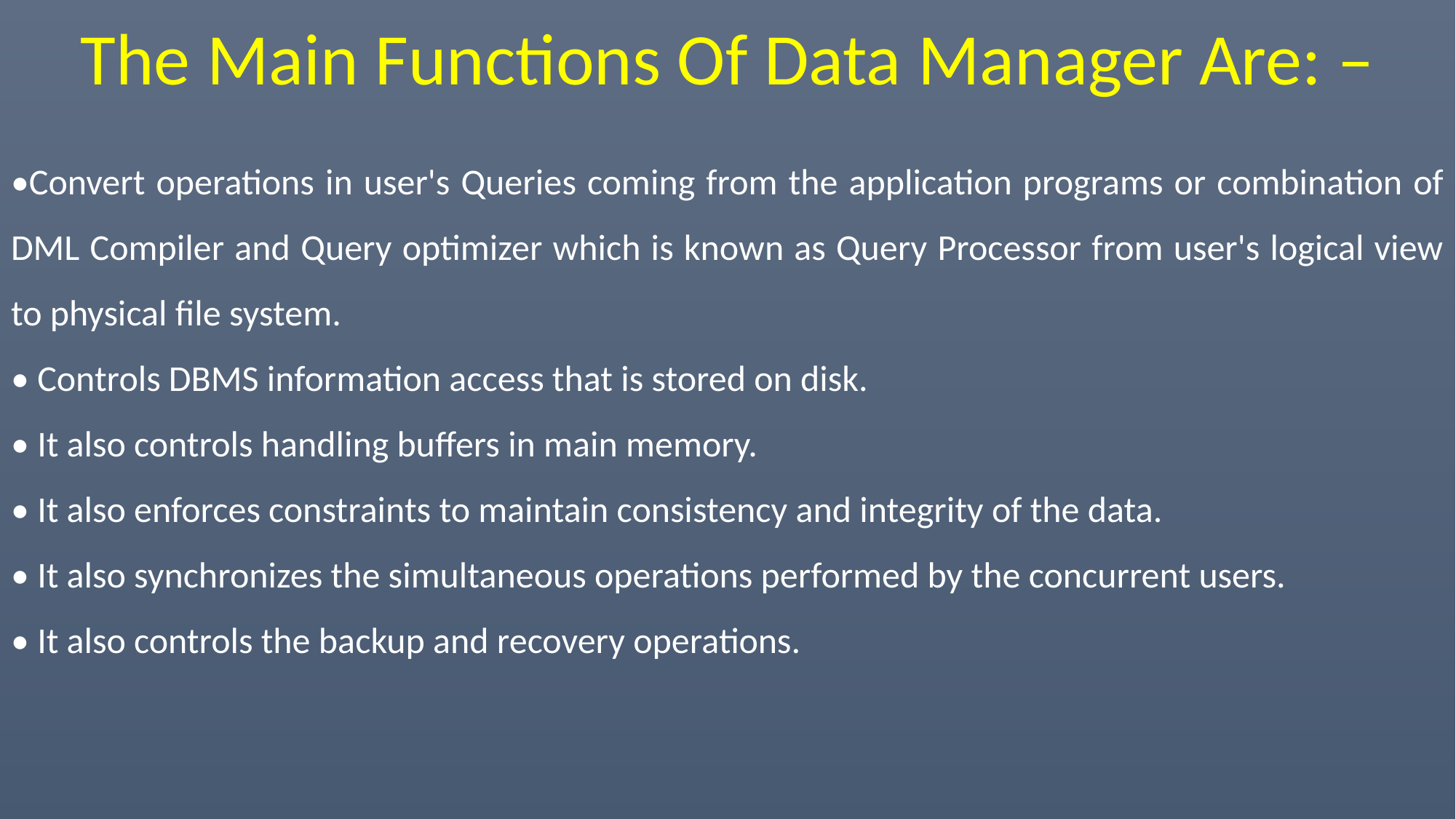

# The Main Functions Of Data Manager Are: –
•Convert operations in user's Queries coming from the application programs or combination of DML Compiler and Query optimizer which is known as Query Processor from user's logical view to physical file system.
• Controls DBMS information access that is stored on disk.
• It also controls handling buffers in main memory.
• It also enforces constraints to maintain consistency and integrity of the data.
• It also synchronizes the simultaneous operations performed by the concurrent users.
• It also controls the backup and recovery operations.